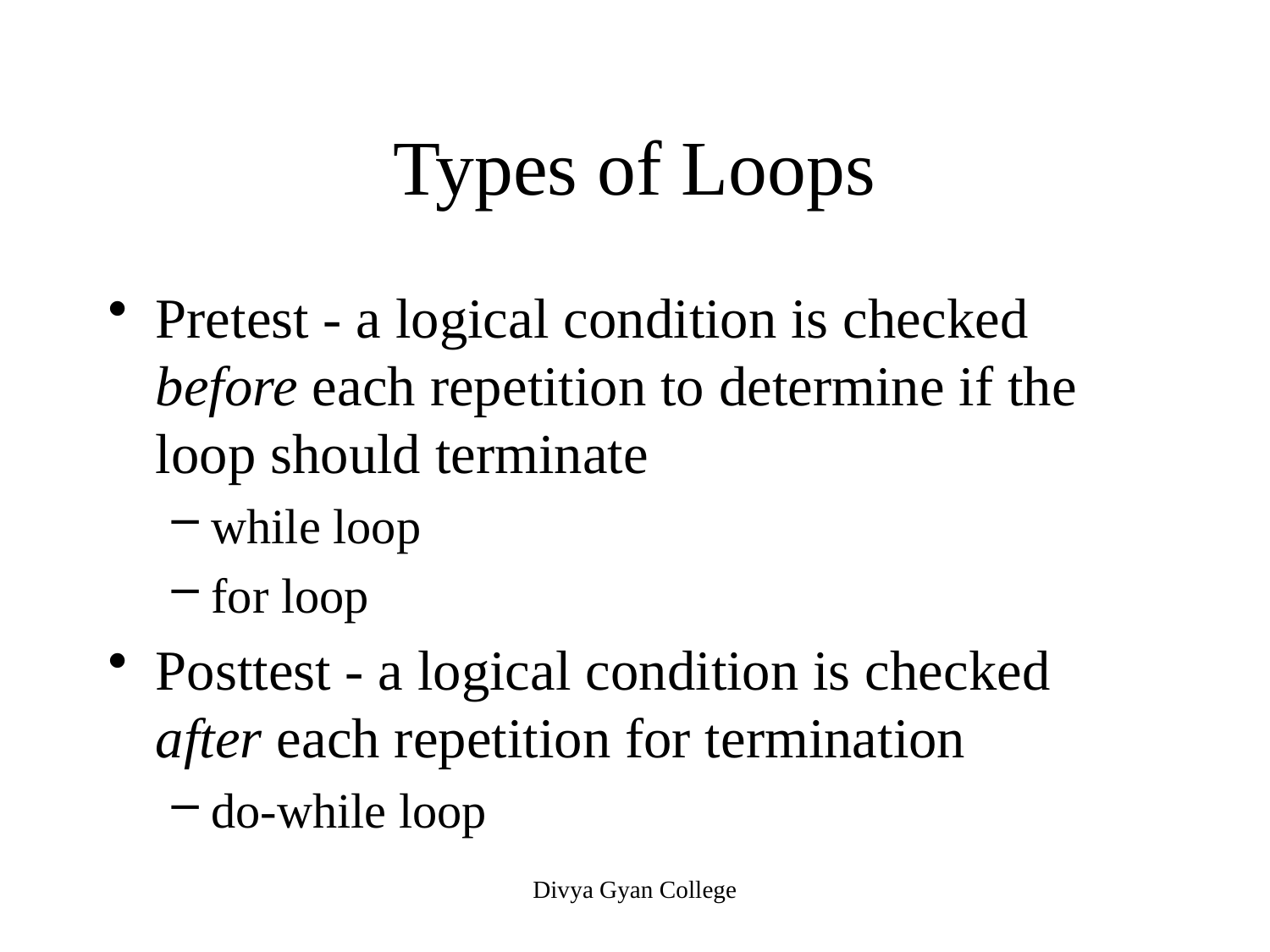

# Types of Loops
Pretest - a logical condition is checked before each repetition to determine if the loop should terminate
while loop
for loop
Posttest - a logical condition is checked after each repetition for termination
do-while loop
Divya Gyan College